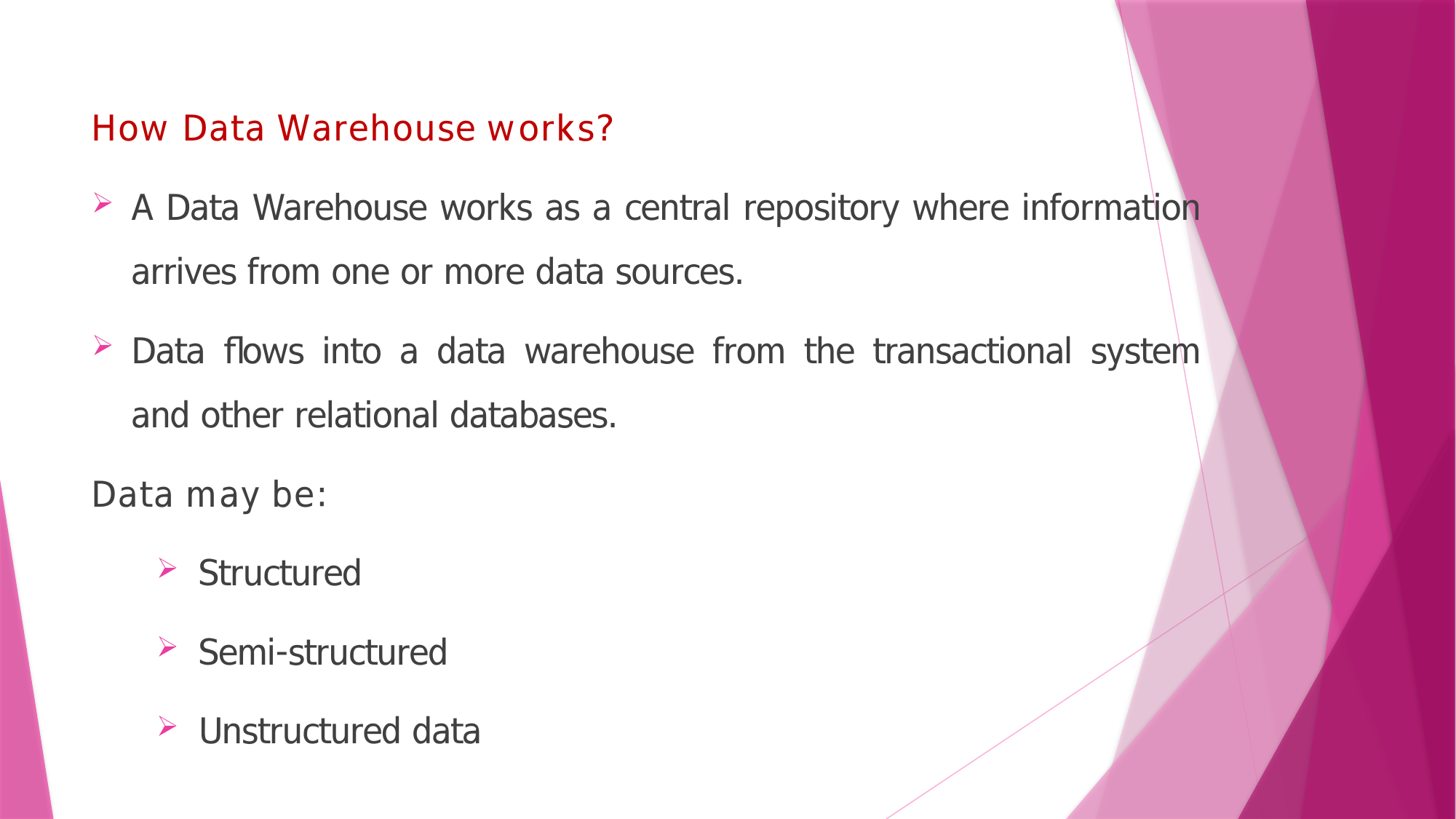

How Data Warehouse works?
A Data Warehouse works as a central repository where information arrives from one or more data sources.
Data flows into a data warehouse from the transactional system and other relational databases.
Data may be:
Structured
Semi-structured
Unstructured data